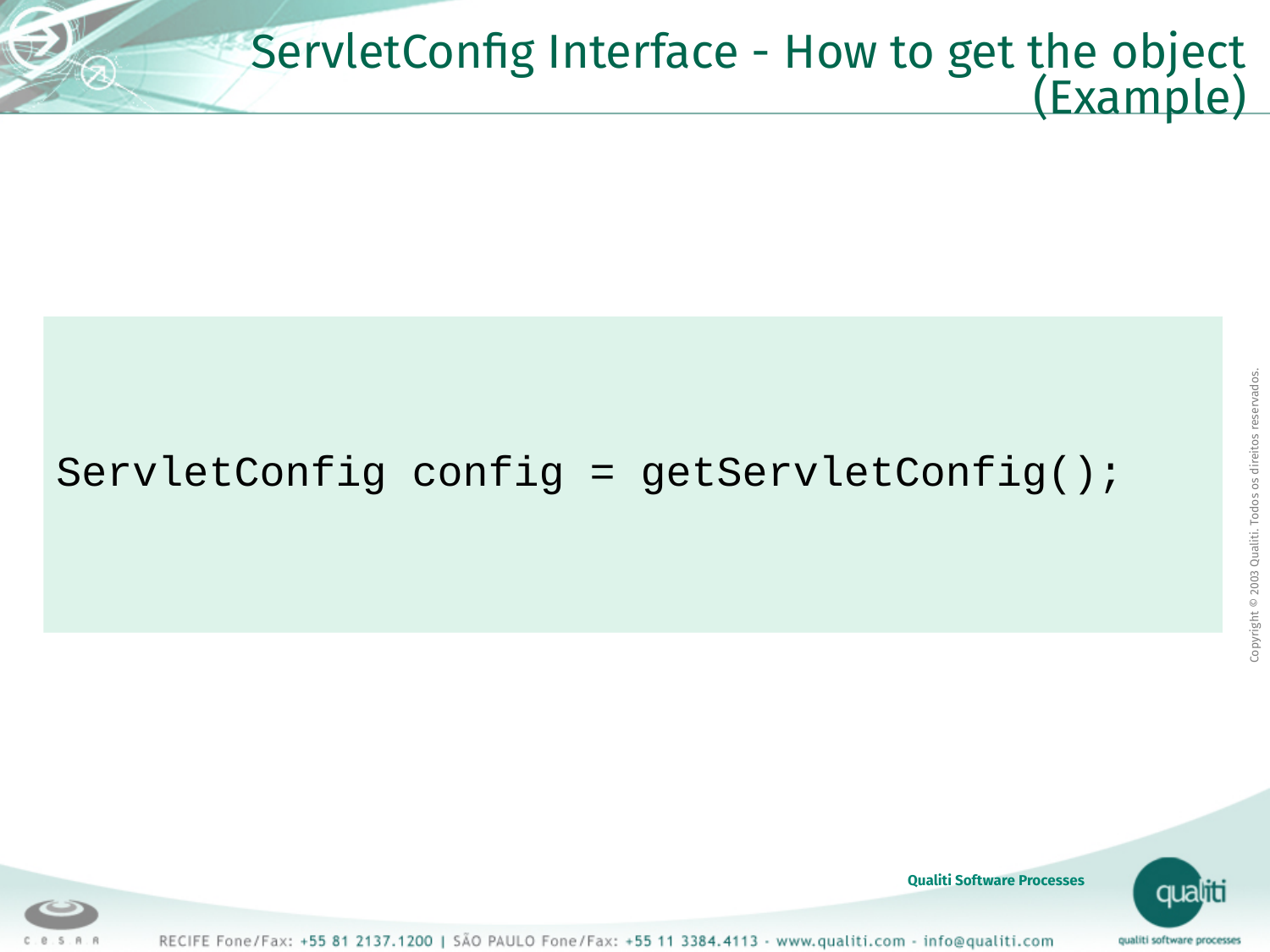

# ServletConfig Interface - How to get the object (Example)

ServletConfig config = getServletConfig();